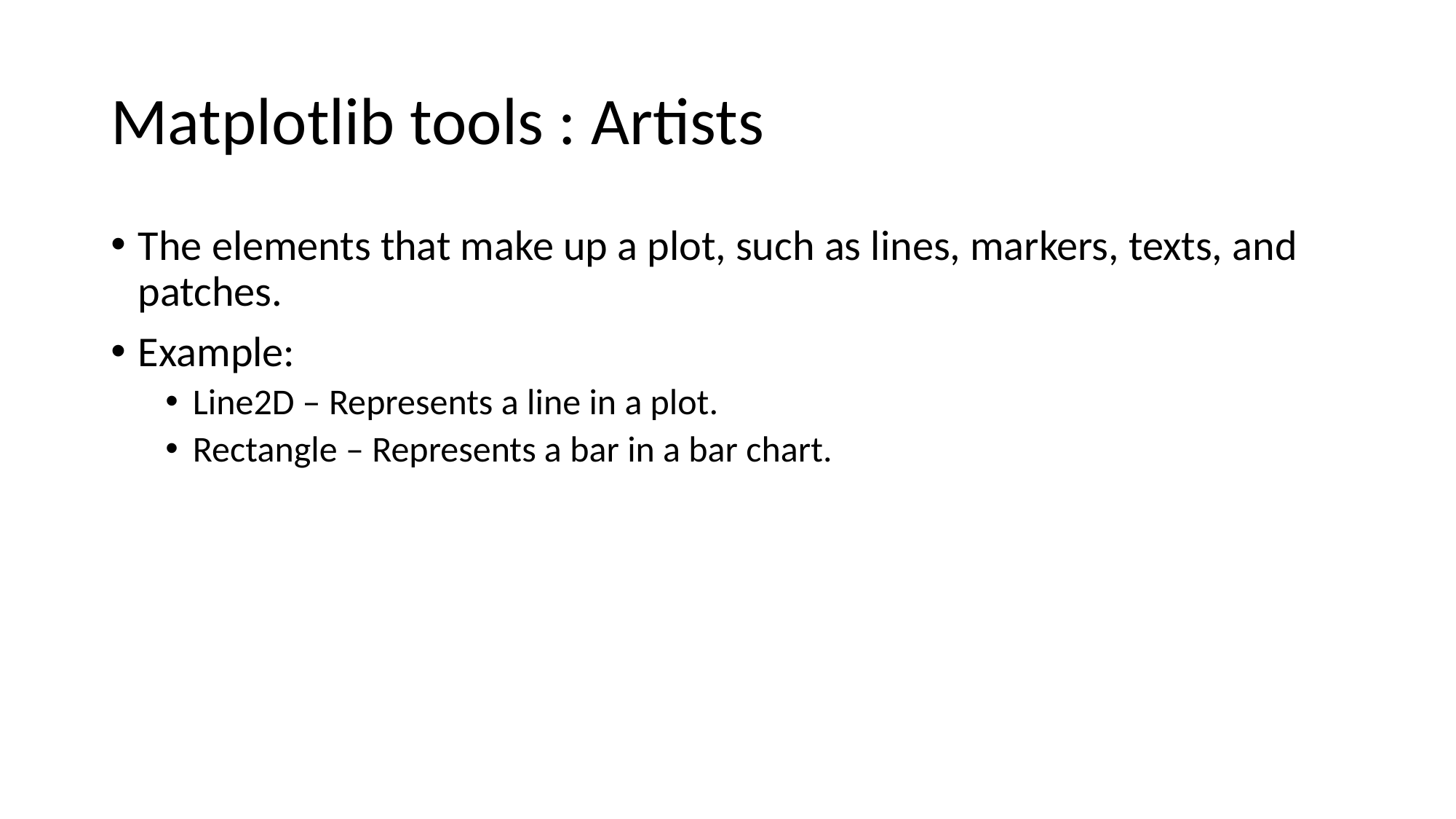

# Matplotlib tools : Artists
The elements that make up a plot, such as lines, markers, texts, and patches.
Example:
Line2D – Represents a line in a plot.
Rectangle – Represents a bar in a bar chart.